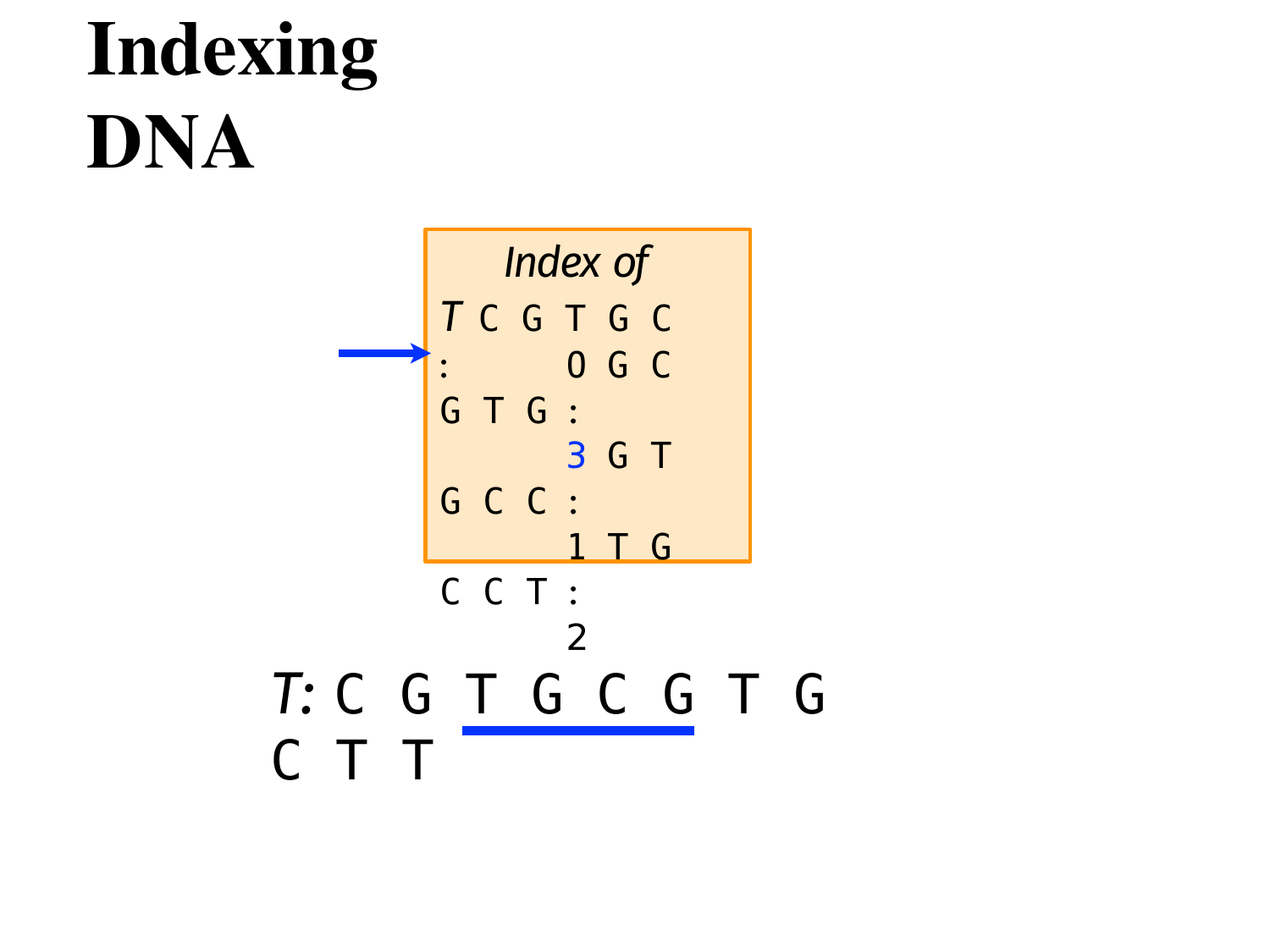

# Indexing DNA
Index of T  C G T G C :	0  G C G T G :	3  G T G C C :	1  T G C C T :	2

T: C G T G C G T G C T T